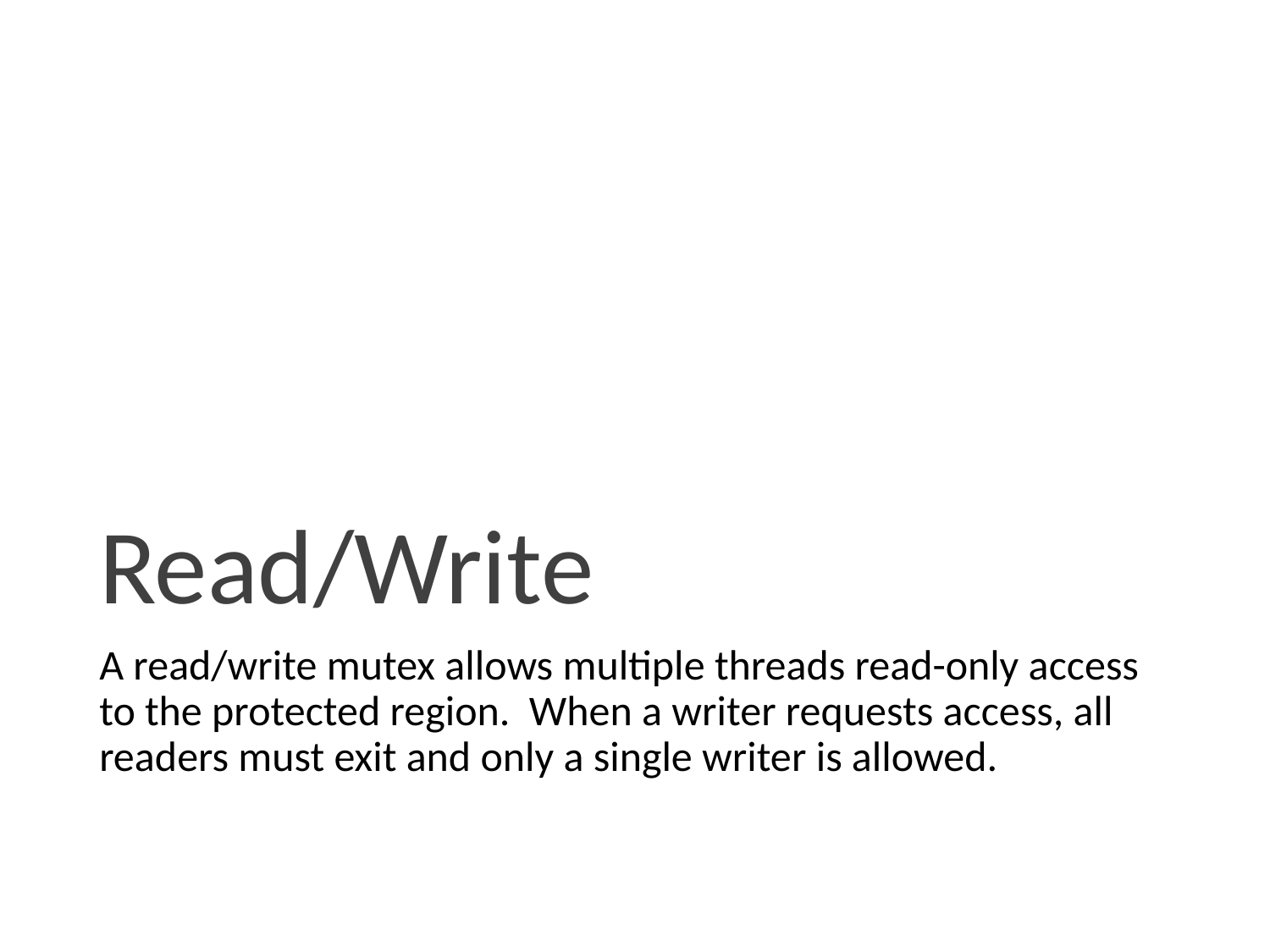

# Read/Write
A read/write mutex allows multiple threads read-only access to the protected region.  When a writer requests access, all readers must exit and only a single writer is allowed.